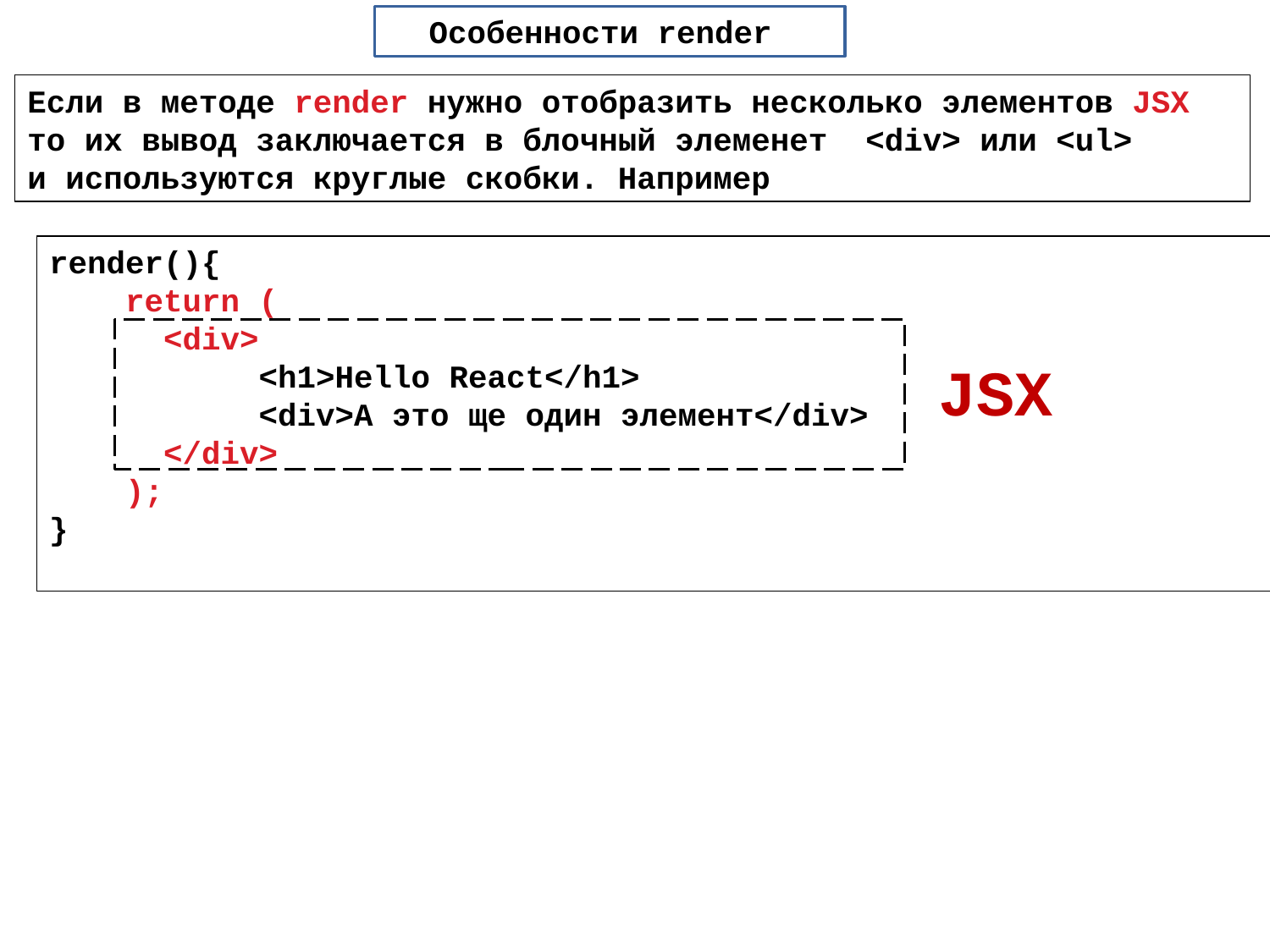

Особенности render
Если в методе render нужно отобразить несколько элементов JSX то их вывод заключается в блочный элеменет  <div> или <ul>
и используются круглые скобки. Например
render(){
    return (
      <div>
           <h1>Hello React</h1>
           <div>А это ще один элемент</div>
      </div>
    );
}

JSX